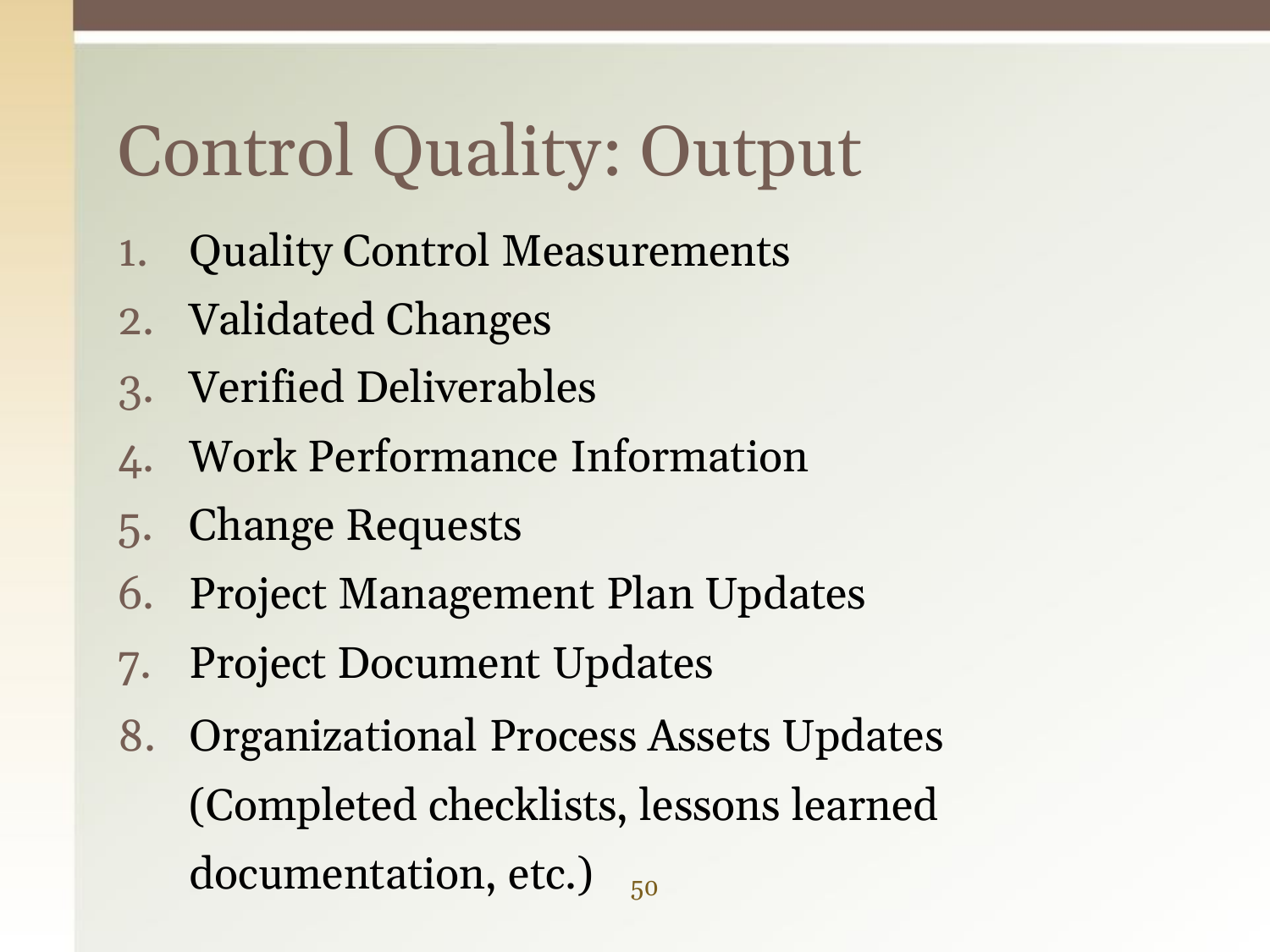

# Control Quality: Output
Quality Control Measurements
Validated Changes
Verified Deliverables
Work Performance Information
Change Requests
Project Management Plan Updates
Project Document Updates
Organizational Process Assets Updates (Completed checklists, lessons learned documentation, etc.)
50